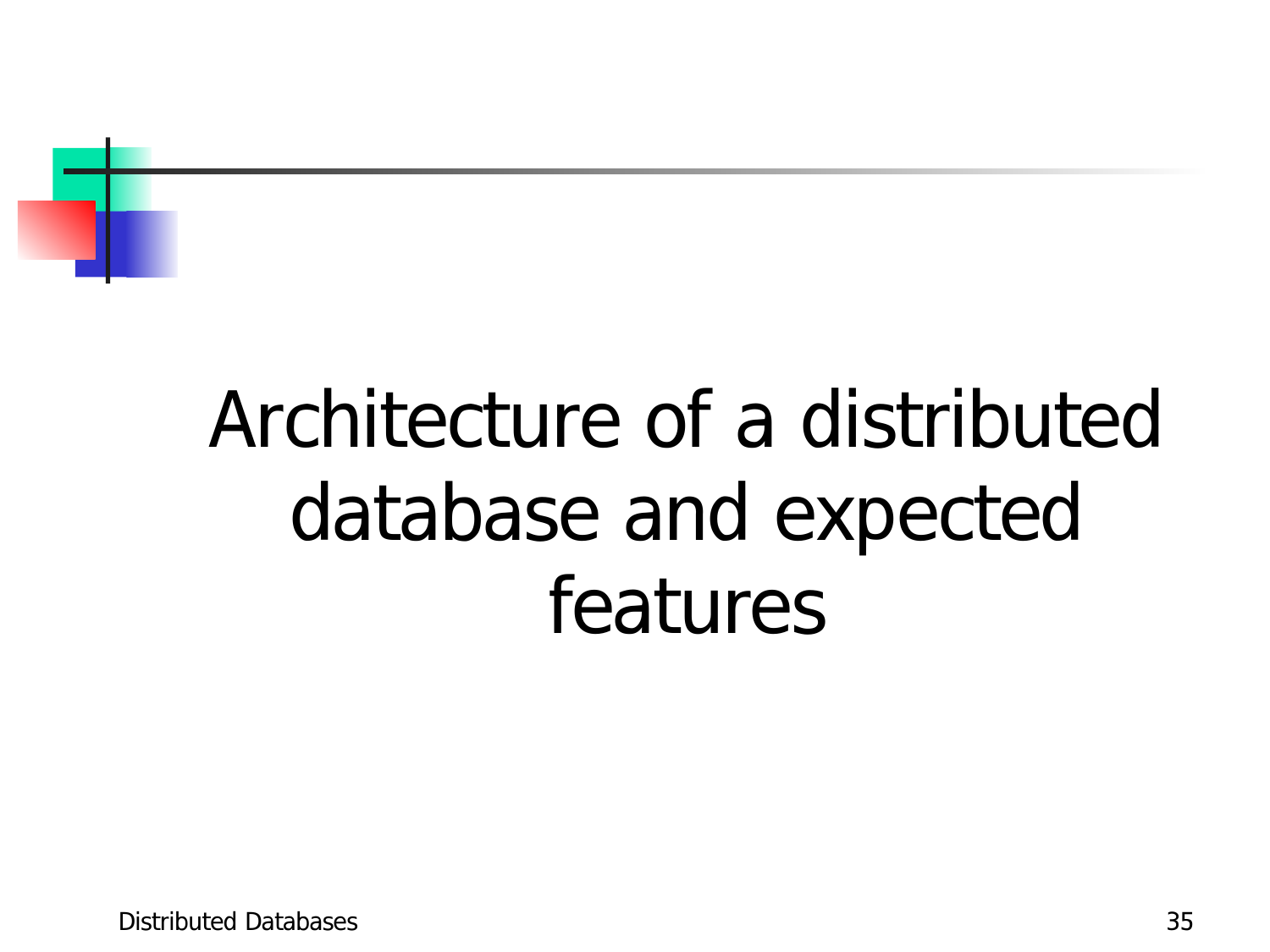

#

Architecture of a distributed database and expected features
Distributed Databases
35